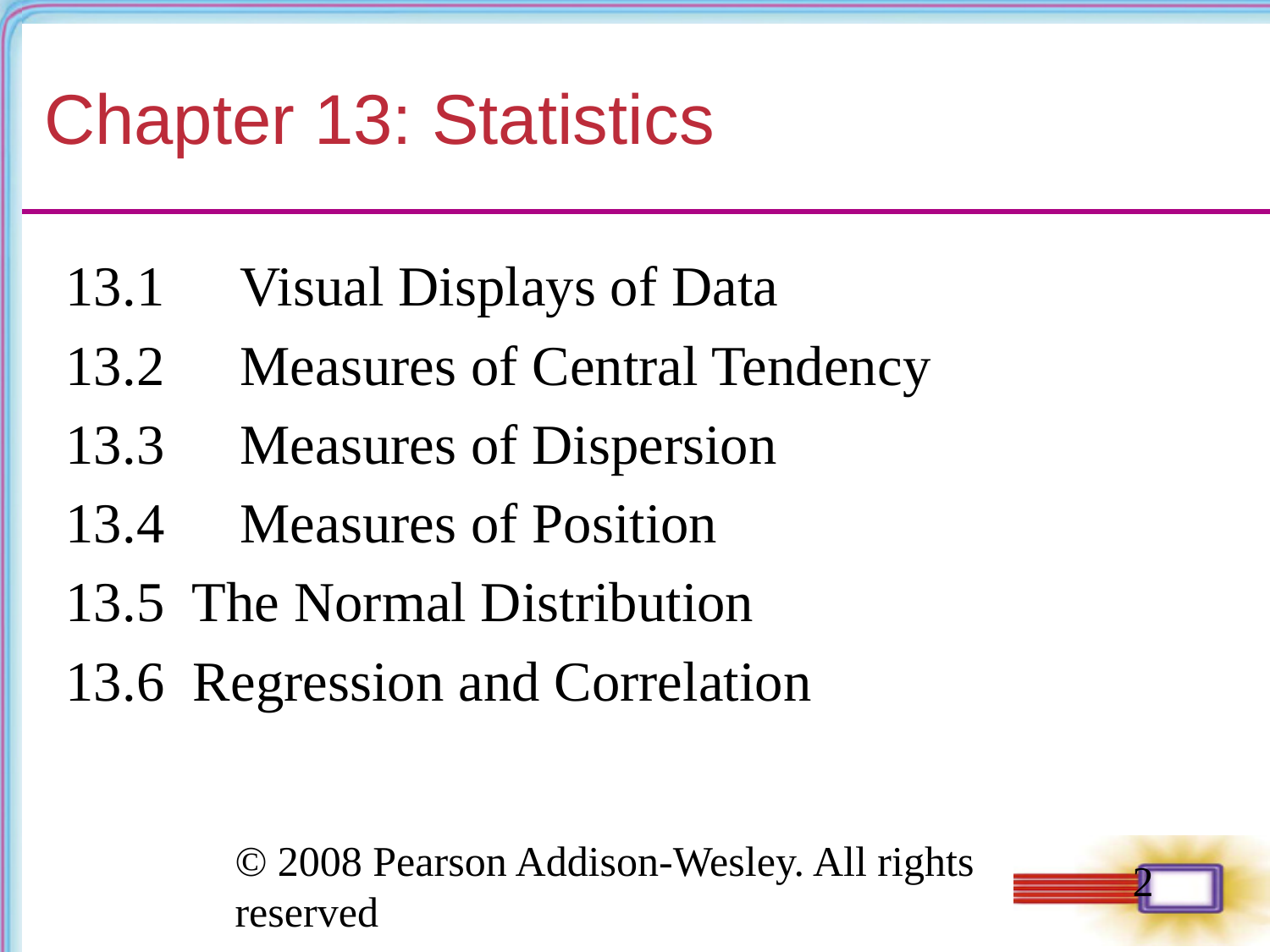

# Chapter 13: Statistics
13.1 	Visual Displays of Data
13.2 	Measures of Central Tendency
13.3 	Measures of Dispersion
13.4 	Measures of Position
13.5  The Normal Distribution
13.6  Regression and Correlation

2
© 2008 Pearson Addison-Wesley. All rights reserved